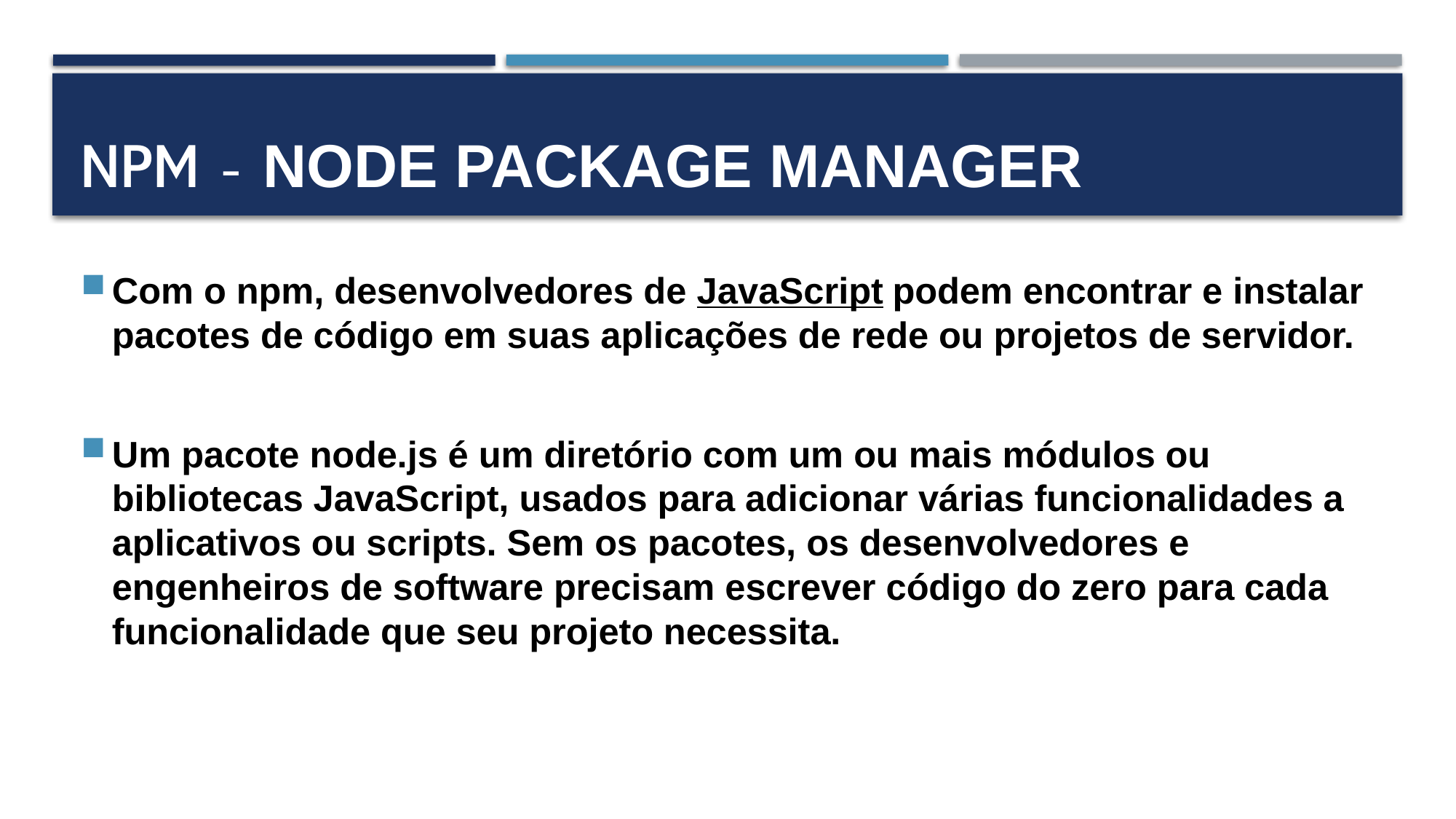

# NPM - Node Package Manager
Com o npm, desenvolvedores de JavaScript podem encontrar e instalar pacotes de código em suas aplicações de rede ou projetos de servidor.

Um pacote node.js é um diretório com um ou mais módulos ou bibliotecas JavaScript, usados para adicionar várias funcionalidades a aplicativos ou scripts. Sem os pacotes, os desenvolvedores e engenheiros de software precisam escrever código do zero para cada funcionalidade que seu projeto necessita.